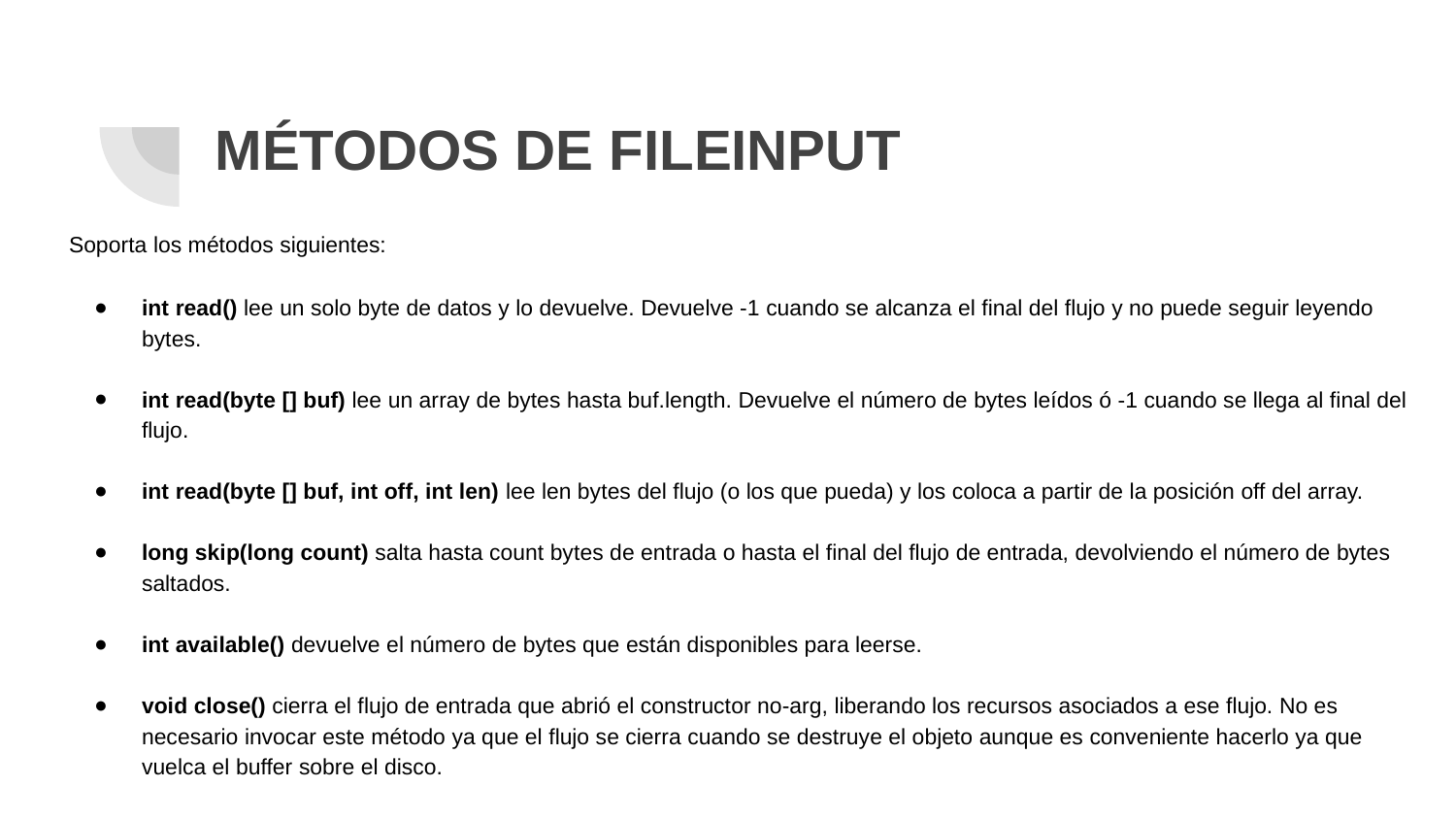

# MÉTODOS DE FILEINPUT
Soporta los métodos siguientes:
int read() lee un solo byte de datos y lo devuelve. Devuelve -1 cuando se alcanza el final del flujo y no puede seguir leyendo bytes.

int read(byte [] buf) lee un array de bytes hasta buf.length. Devuelve el número de bytes leídos ó -1 cuando se llega al final del flujo.

int read(byte [] buf, int off, int len) lee len bytes del flujo (o los que pueda) y los coloca a partir de la posición off del array.

long skip(long count) salta hasta count bytes de entrada o hasta el final del flujo de entrada, devolviendo el número de bytes saltados.

int available() devuelve el número de bytes que están disponibles para leerse.

void close() cierra el flujo de entrada que abrió el constructor no-arg, liberando los recursos asociados a ese flujo. No es necesario invocar este método ya que el flujo se cierra cuando se destruye el objeto aunque es conveniente hacerlo ya que vuelca el buffer sobre el disco.